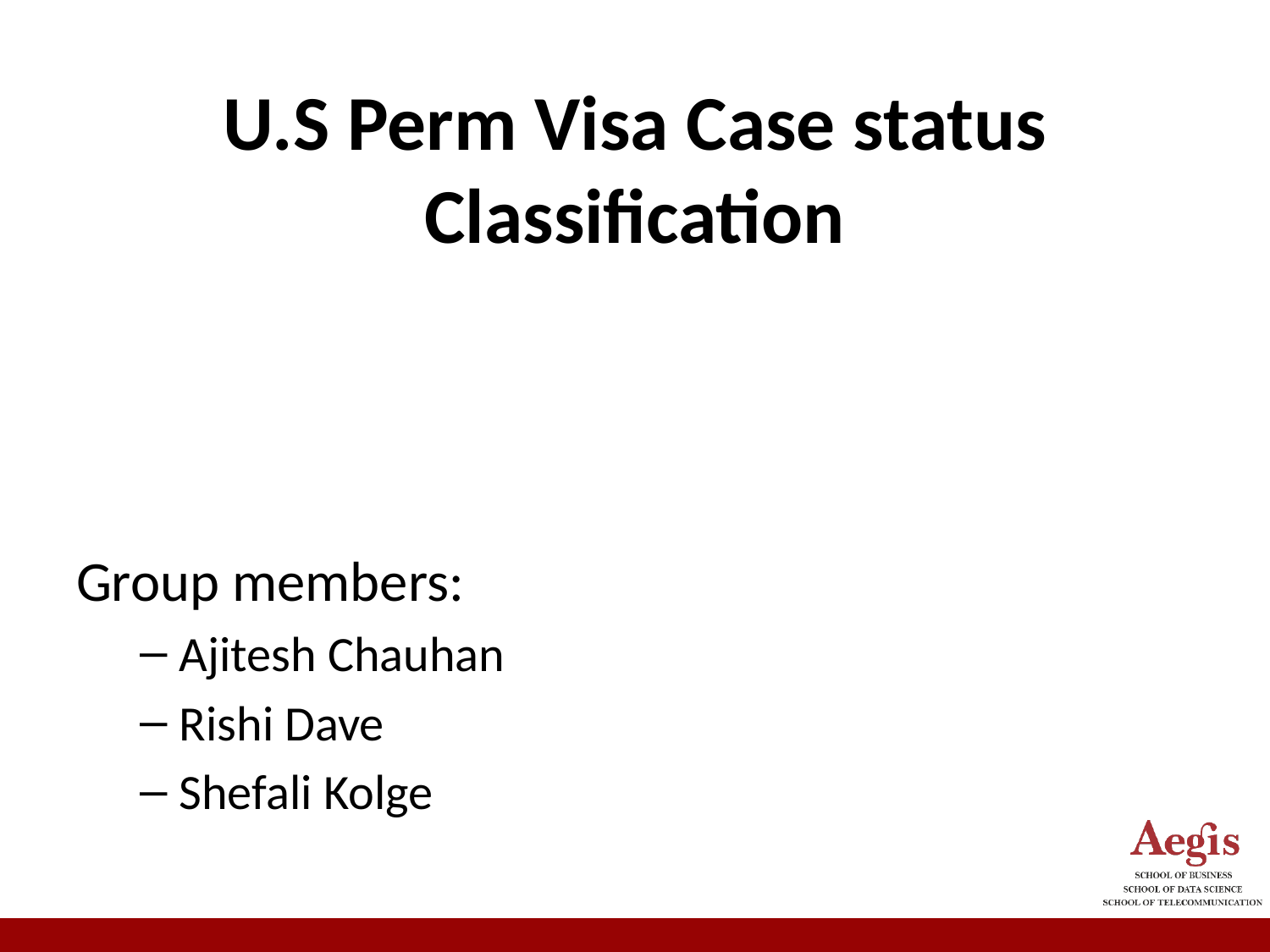

# U.S Perm Visa Case status Classification

Group members:
Ajitesh Chauhan
Rishi Dave
Shefali Kolge